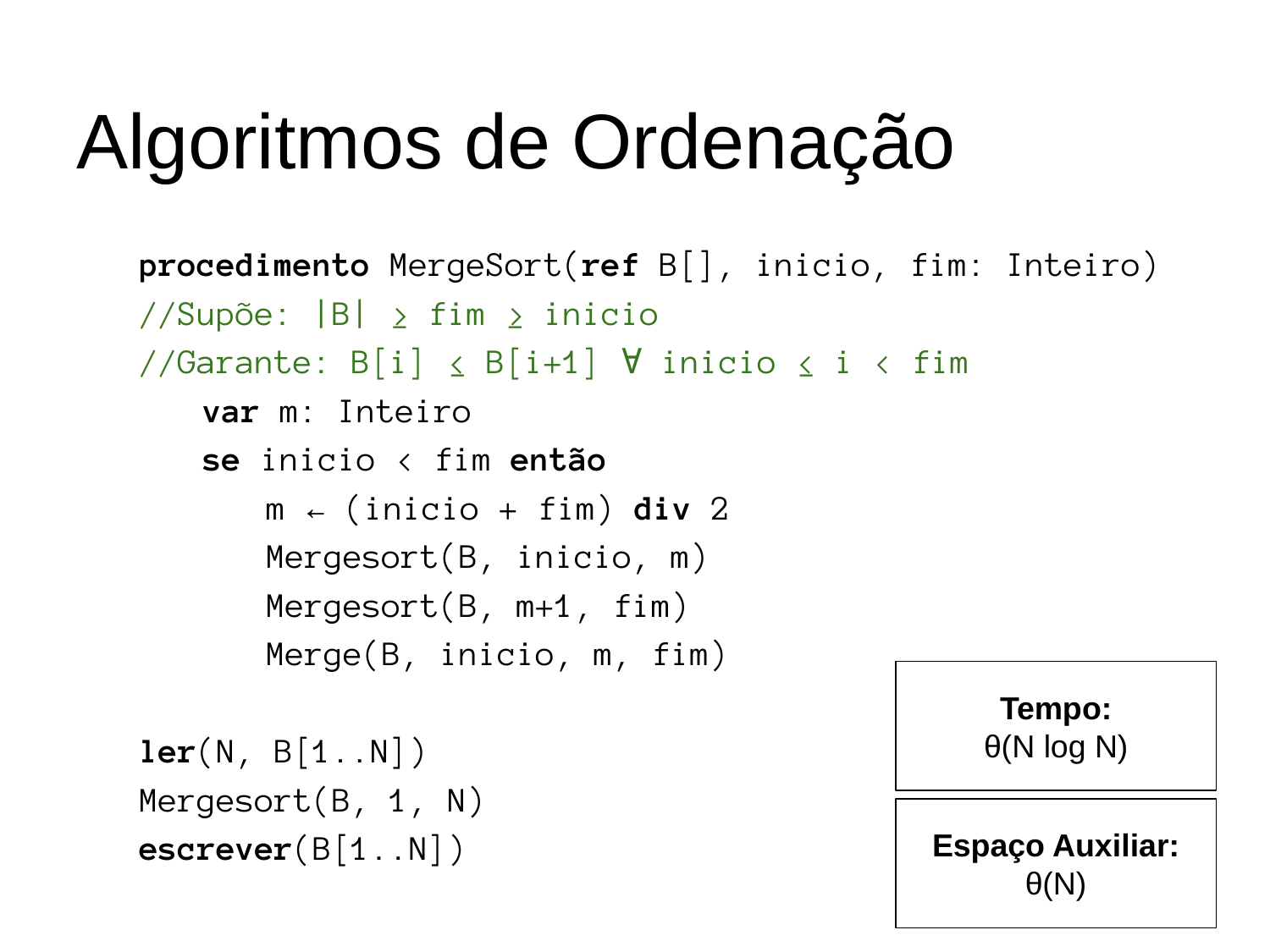

# Algoritmos de Ordenação
procedimento MergeSort(ref B[], inicio, fim: Inteiro)
//Supõe: |B| ≥ fim ≥ inicio
//Garante: B[i] ≤ B[i+1] ∀ inicio ≤ i < fim
var m: Inteiro
se inicio < fim então
	m ← (inicio + fim) div 2
Mergesort(B, inicio, m)
	Mergesort(B, m+1, fim)
	Merge(B, inicio, m, fim)

ler(N, B[1..N])
Mergesort(B, 1, N)
escrever(B[1..N])
Tempo:
θ(N log N)
Espaço Auxiliar:
θ(N)